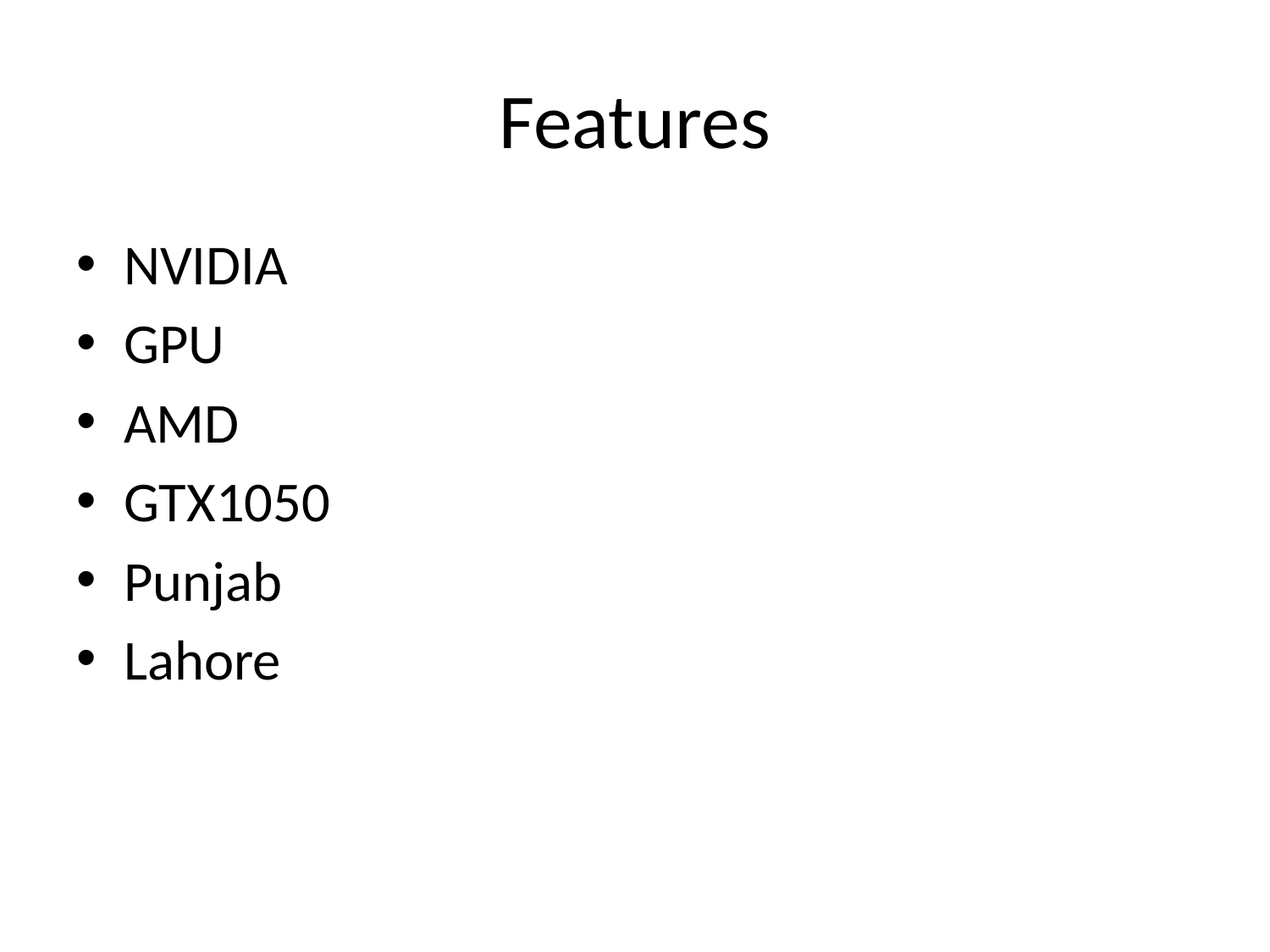

# Features
NVIDIA
GPU
AMD
GTX1050
Punjab
Lahore